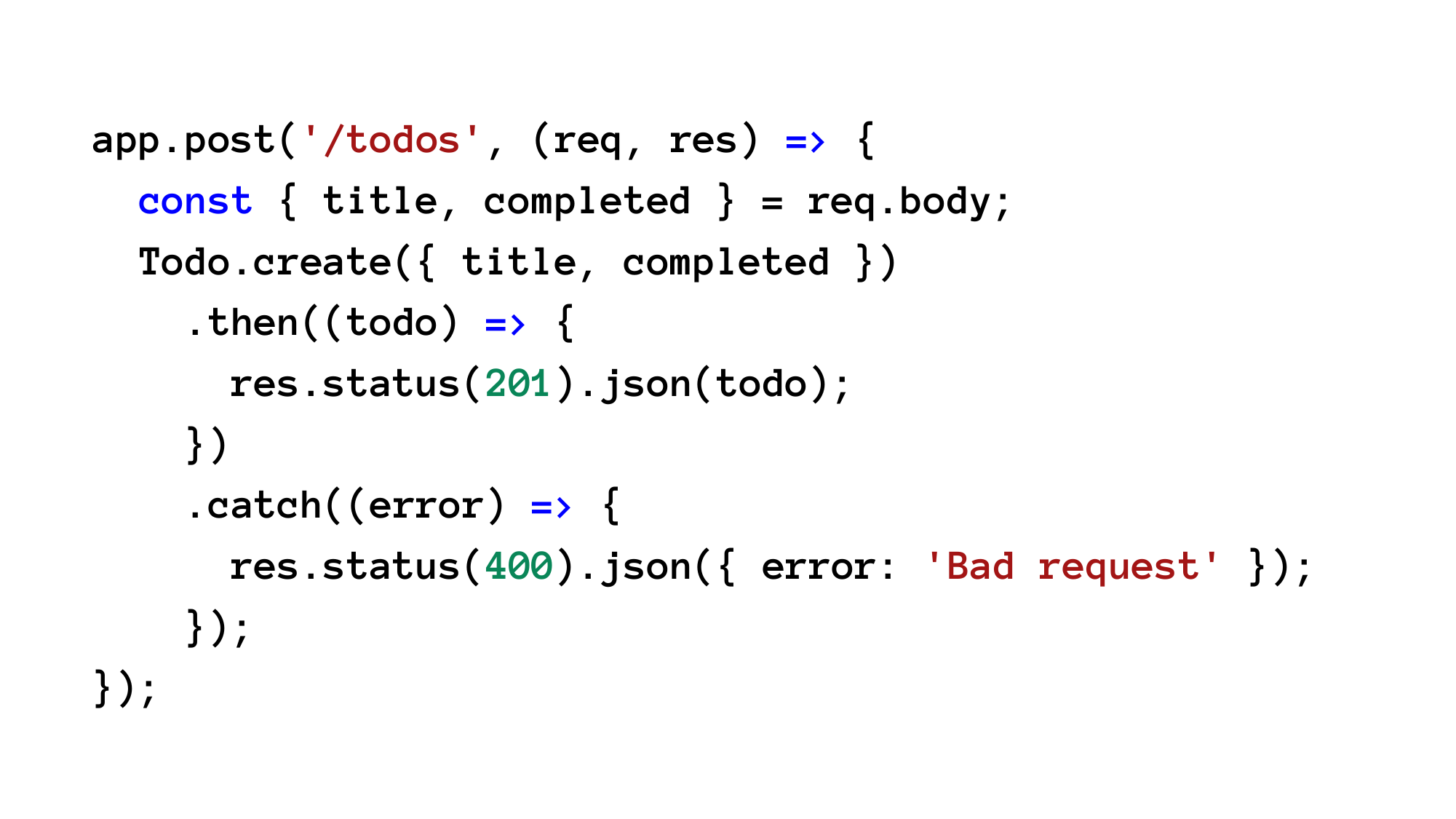

app.post('/todos', (req, res) => {
  const { title, completed } = req.body;
  Todo.create({ title, completed })
    .then((todo) => {
      res.status(201).json(todo);
    })
    .catch((error) => {
      res.status(400).json({ error: 'Bad request' });
    });
});